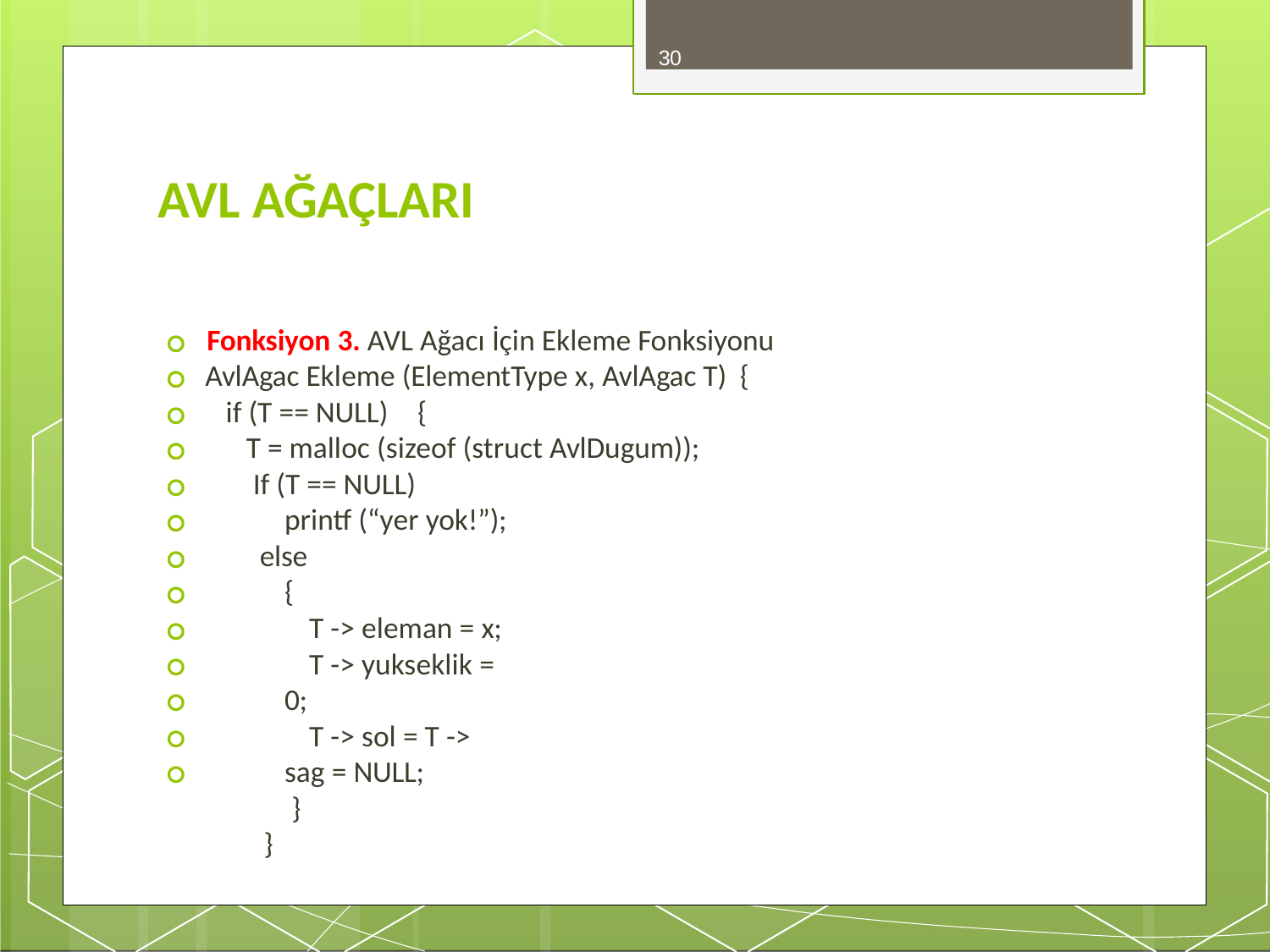

30
# AVL AĞAÇLARI
🞇	Fonksiyon 3. AVL Ağacı İçin Ekleme Fonksiyonu
🞇
🞇
🞇
🞇
🞇
🞇
🞇
🞇
🞇
🞇
🞇
🞇
AvlAgac Ekleme (ElementType x, AvlAgac T) {
if (T == NULL)	{
T = malloc (sizeof (struct AvlDugum)); If (T == NULL)
printf (“yer yok!”); else
{
T -> eleman = x;
T -> yukseklik = 0;
T -> sol = T -> sag = NULL;
}
}